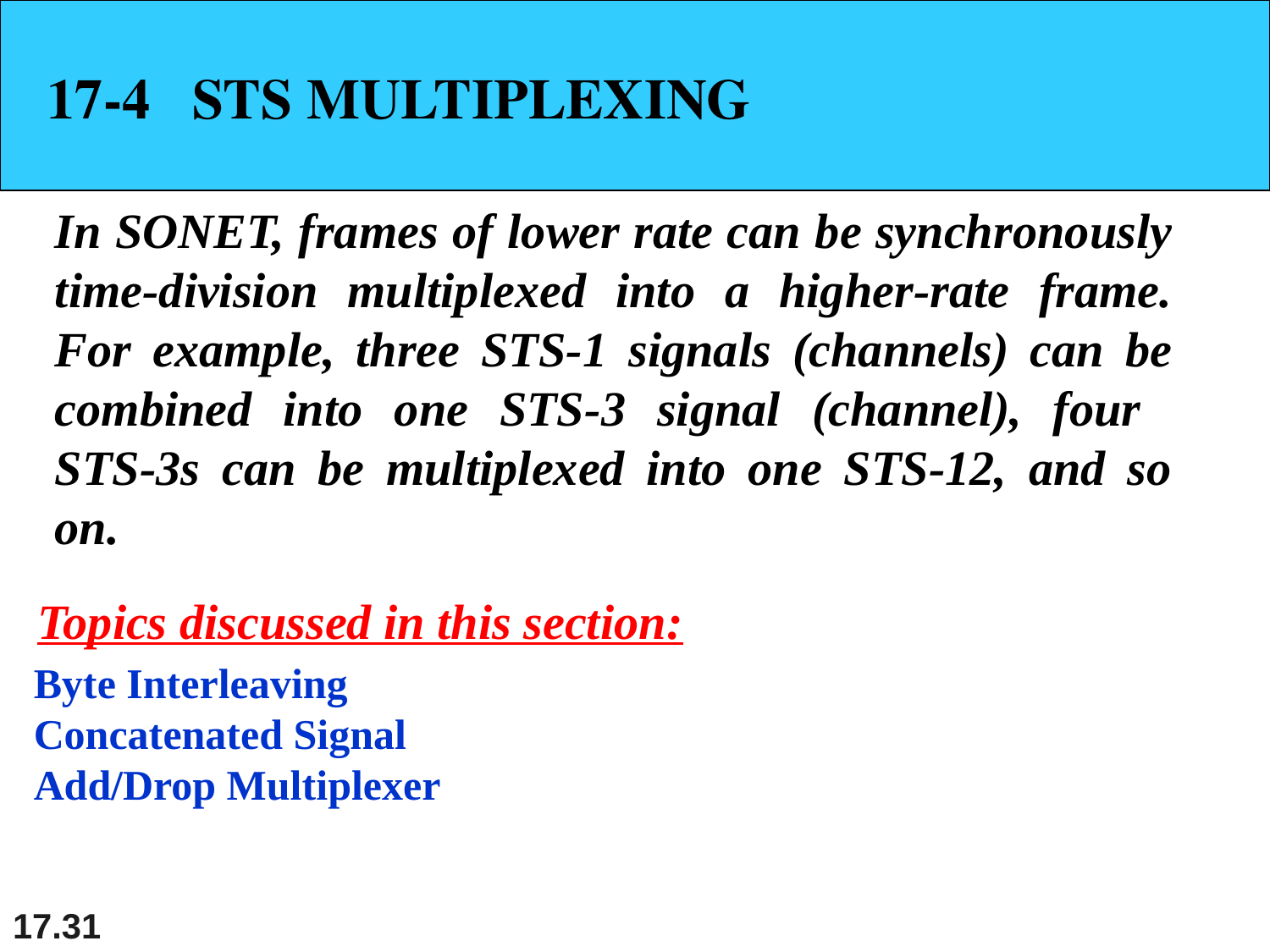

17-4   STS MULTIPLEXING
In SONET, frames of lower rate can be synchronously time-division multiplexed into a higher-rate frame. For example, three STS-1 signals (channels) can be combined into one STS-3 signal (channel), four
STS-3s can be multiplexed into one STS-12, and so on.
Topics discussed in this section:
Byte Interleaving
Concatenated Signal
Add/Drop Multiplexer
17.31